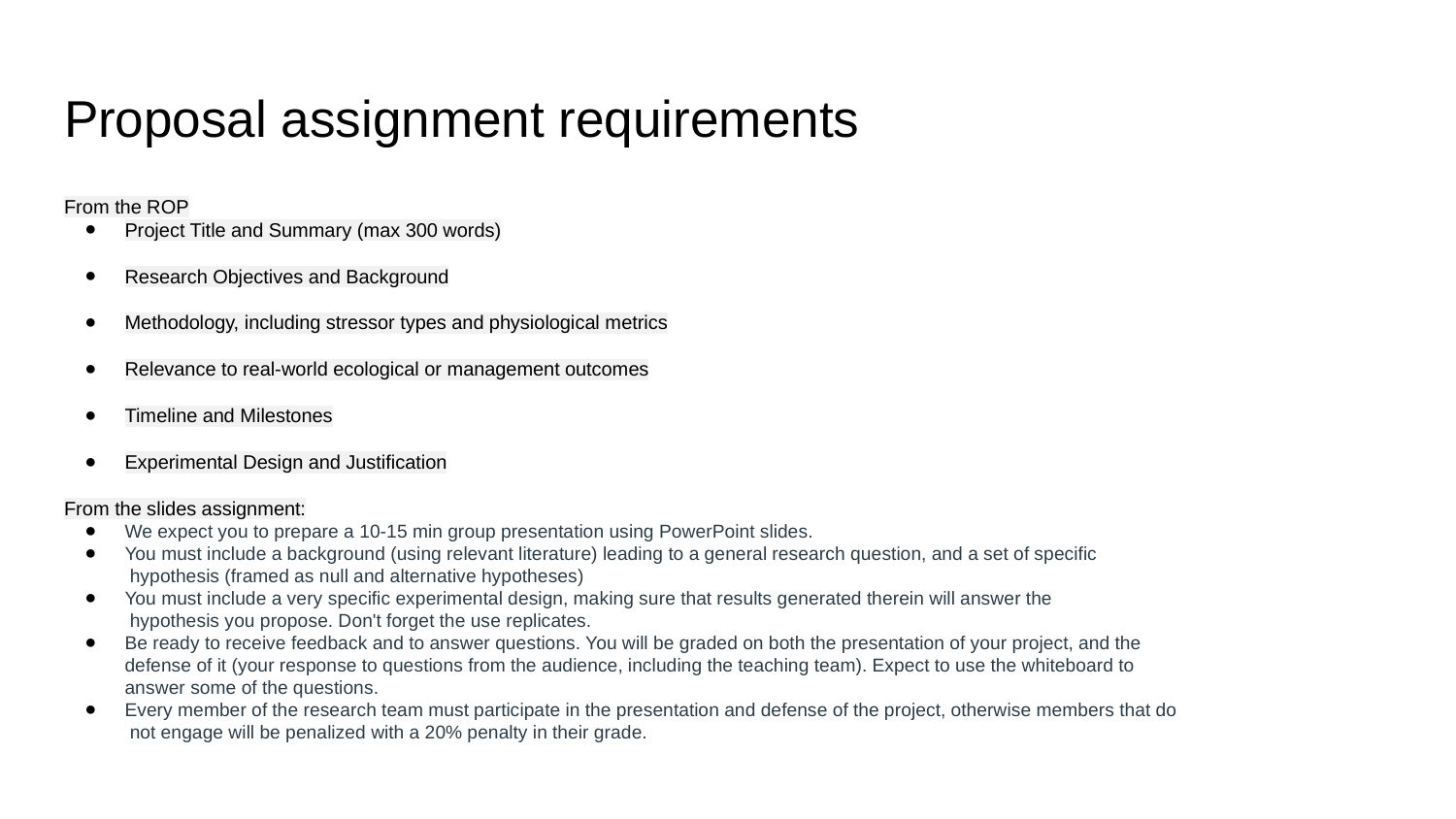

# Proposal assignment requirements
From the ROP
Project Title and Summary (max 300 words)

Research Objectives and Background

Methodology, including stressor types and physiological metrics

Relevance to real-world ecological or management outcomes

Timeline and Milestones

Experimental Design and Justification

From the slides assignment:
We expect you to prepare a 10-15 min group presentation using PowerPoint slides.
You must include a background (using relevant literature) leading to a general research question, and a set of specific
 hypothesis (framed as null and alternative hypotheses)
You must include a very specific experimental design, making sure that results generated therein will answer the
 hypothesis you propose. Don't forget the use replicates.
Be ready to receive feedback and to answer questions. You will be graded on both the presentation of your project, and the
defense of it (your response to questions from the audience, including the teaching team). Expect to use the whiteboard to
answer some of the questions.
Every member of the research team must participate in the presentation and defense of the project, otherwise members that do
 not engage will be penalized with a 20% penalty in their grade.